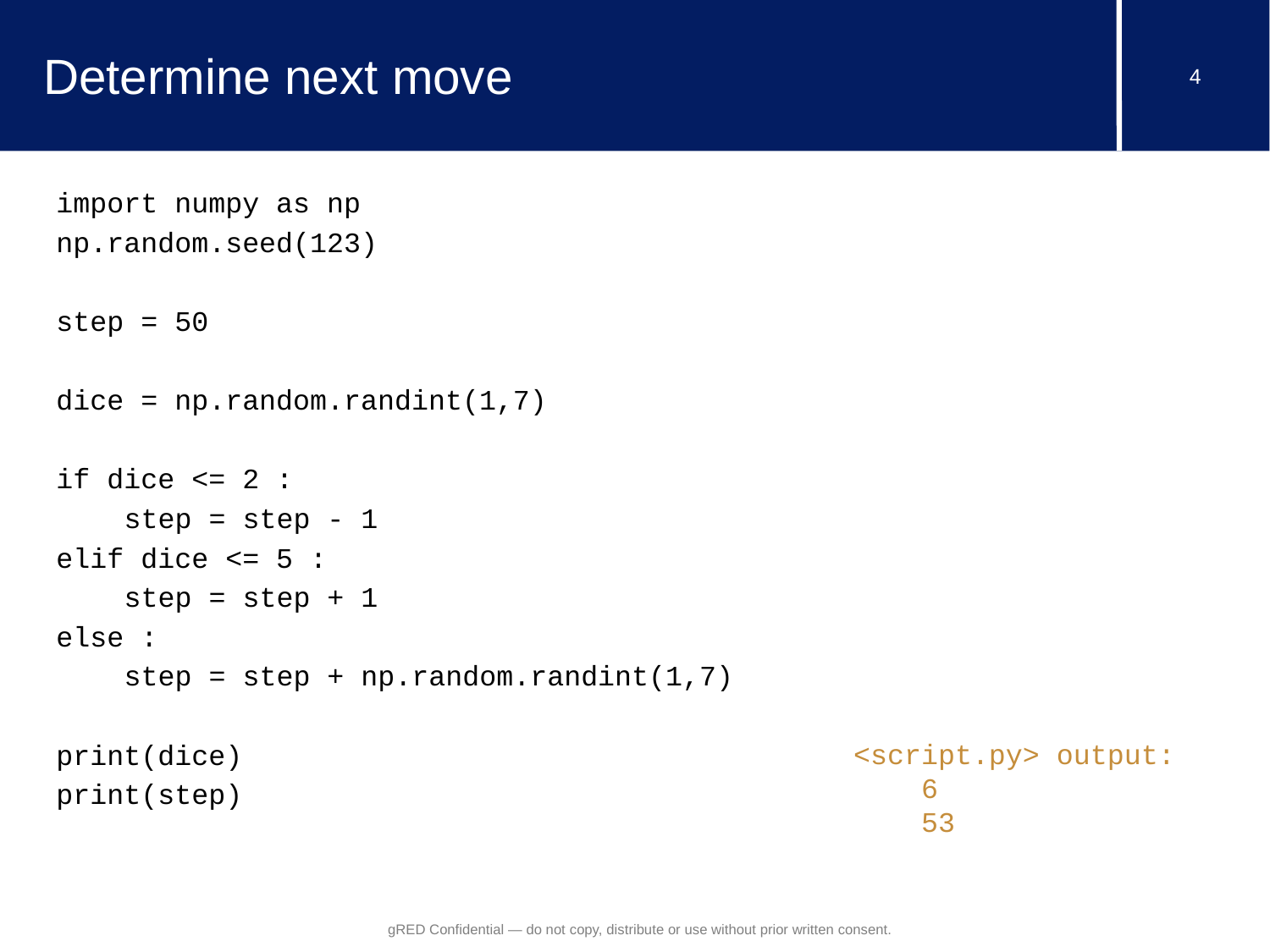

# Determine next move
import numpy as np
np.random.seed(123)

step = 50

dice = np.random.randint(1,7)

if dice <= 2 :
    step = step - 1
elif dice <= 5 :
    step = step + 1
else :
    step = step + np.random.randint(1,7)

print(dice)
print(step)
<script.py> output:
    6
    53
gRED Confidential — do not copy, distribute or use without prior written consent.